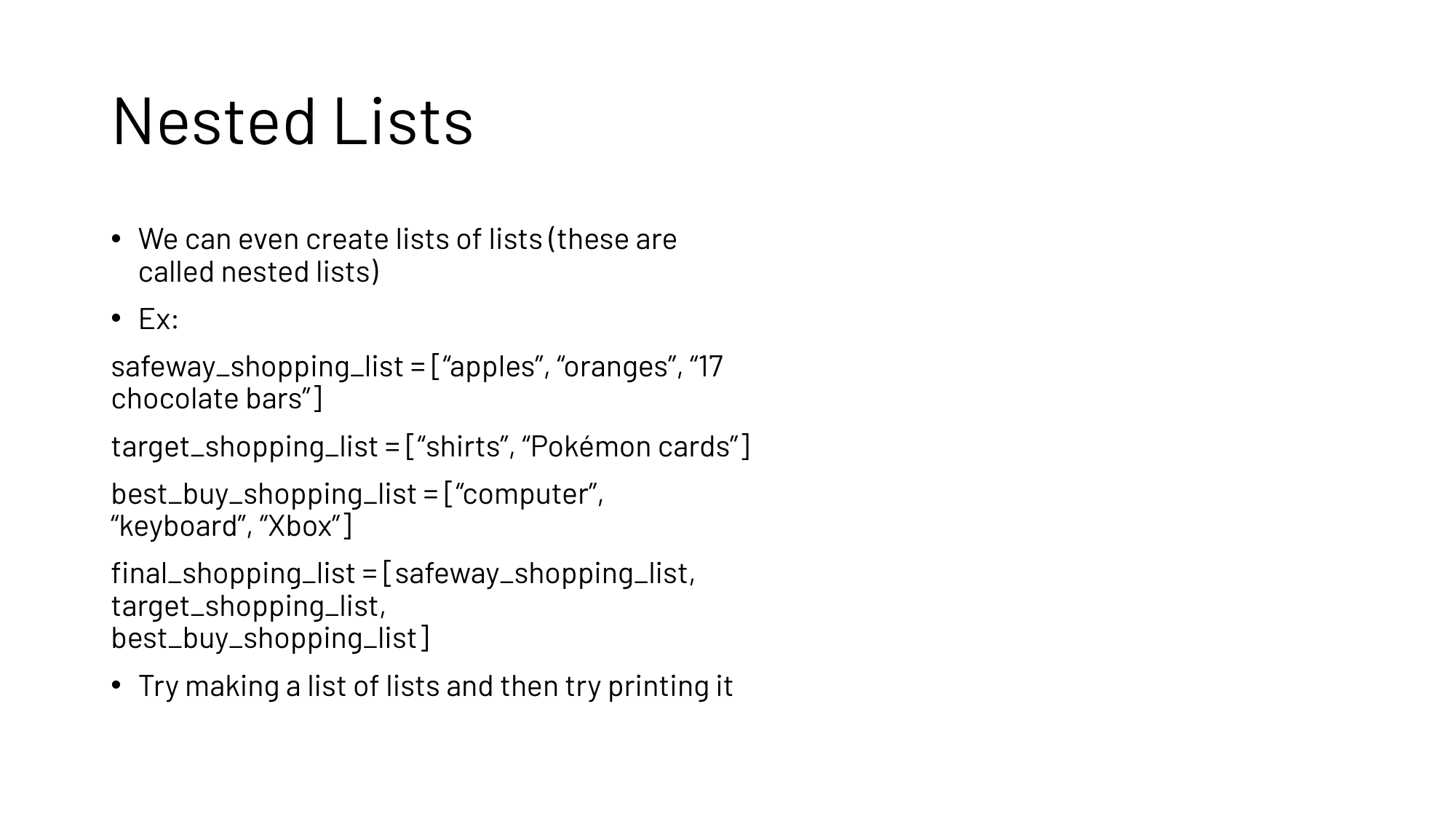

# Nested Lists
We can even create lists of lists (these are called nested lists)
Ex:
safeway_shopping_list = [“apples”, “oranges”, “17 chocolate bars”]
target_shopping_list = [“shirts”, “Pokémon cards”]
best_buy_shopping_list = [“computer”, “keyboard”, “Xbox”]
final_shopping_list = [safeway_shopping_list, target_shopping_list, 				    best_buy_shopping_list]
Try making a list of lists and then try printing it